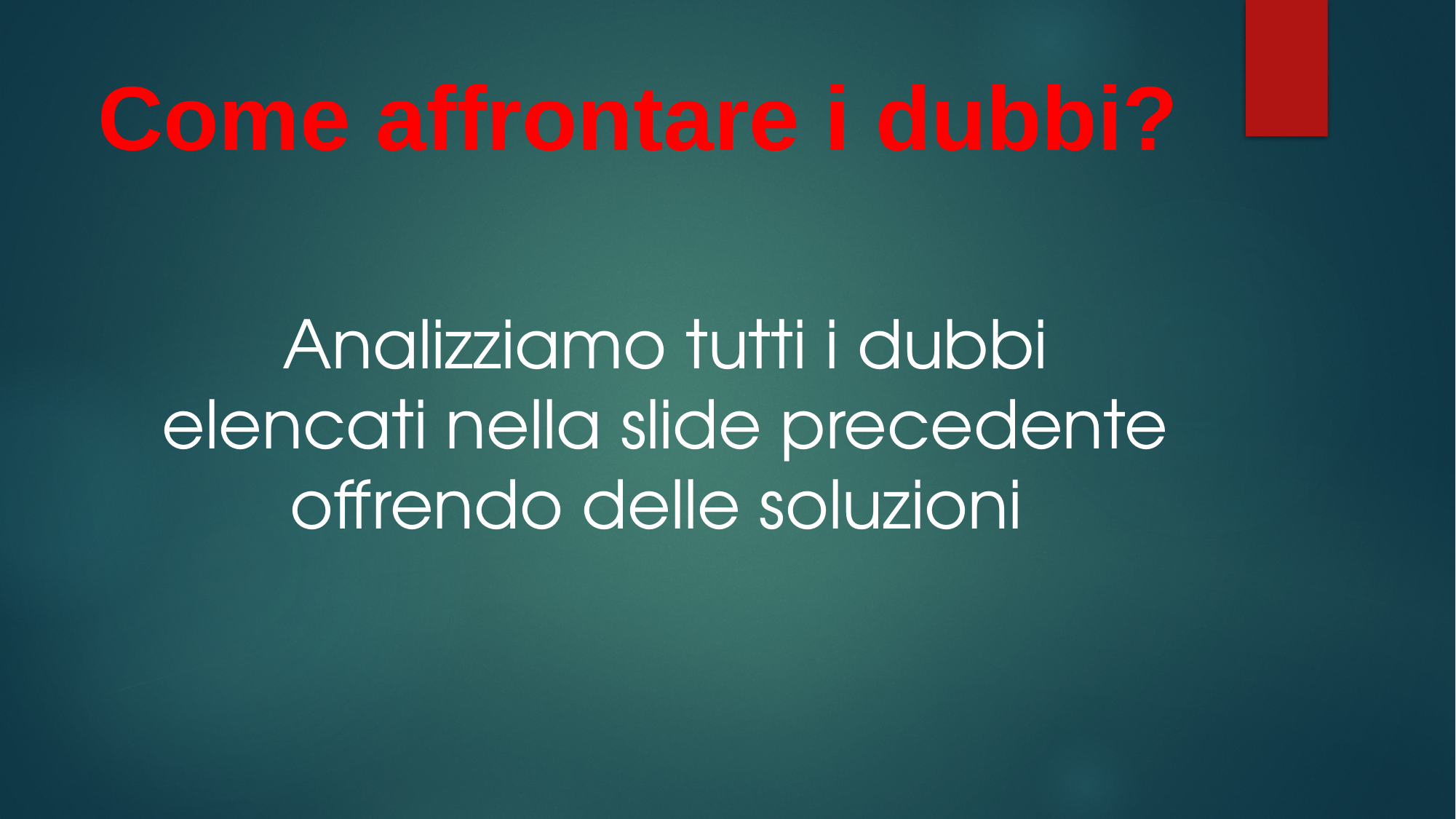

# Come affrontare i dubbi?

Analizziamo tutti i dubbi elencati nella slide precedente offrendo delle soluzioni